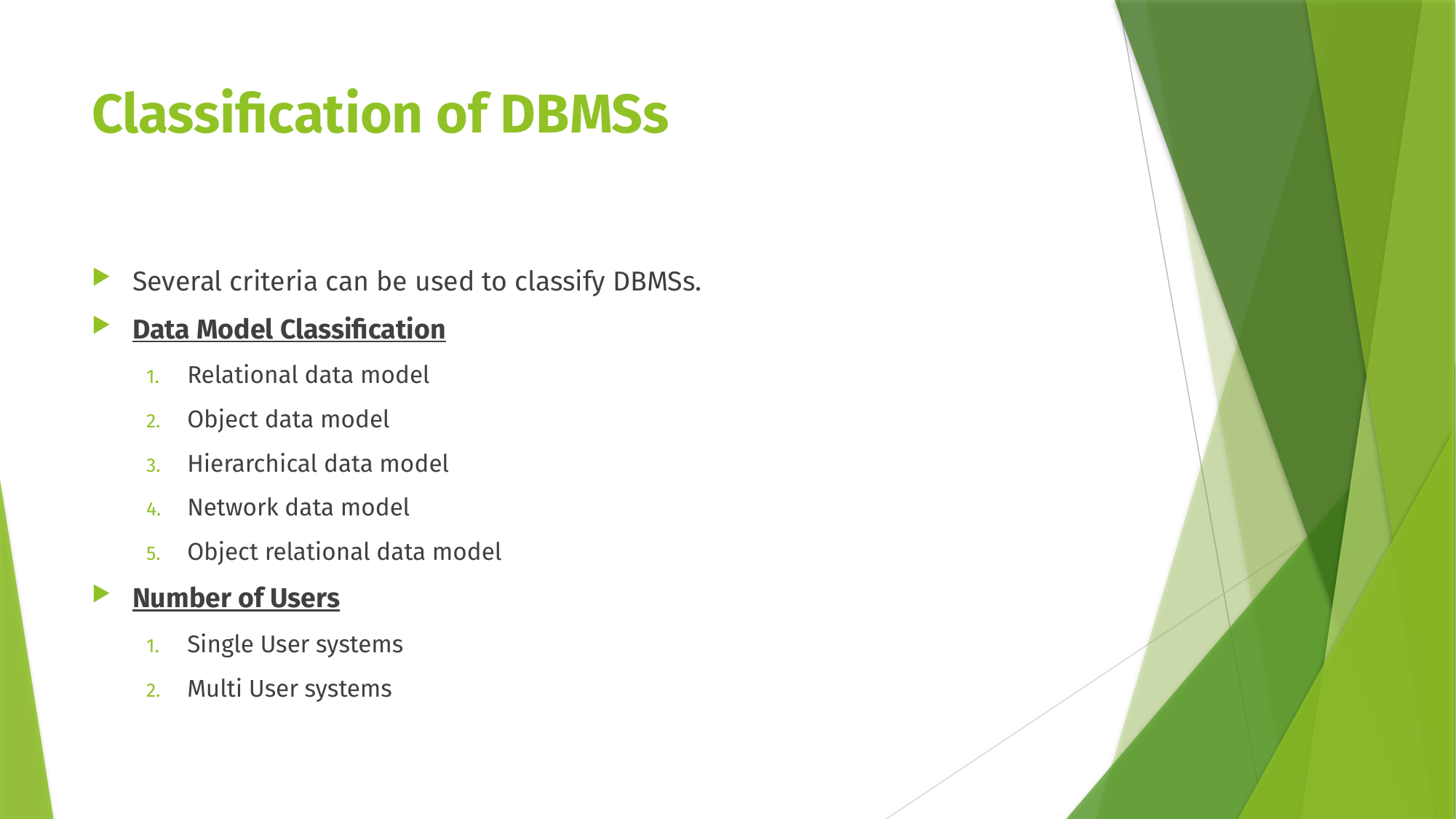

# Classification of DBMSs
Several criteria can be used to classify DBMSs.
Data Model Classification
Relational data model
Object data model
Hierarchical data model
Network data model
Object relational data model
Number of Users
Single User systems
Multi User systems